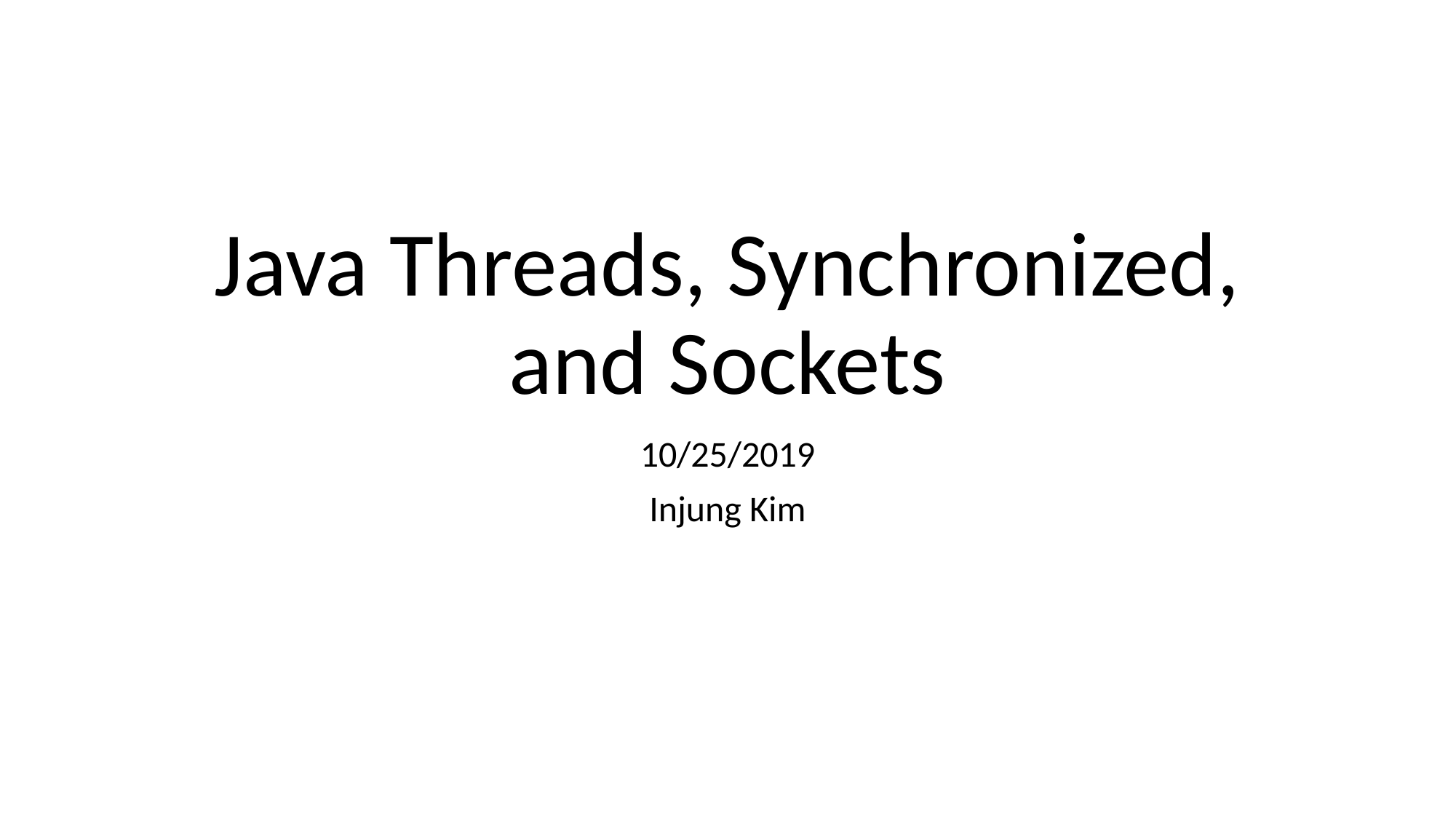

# Java Threads, Synchronized, and Sockets
10/25/2019
Injung Kim